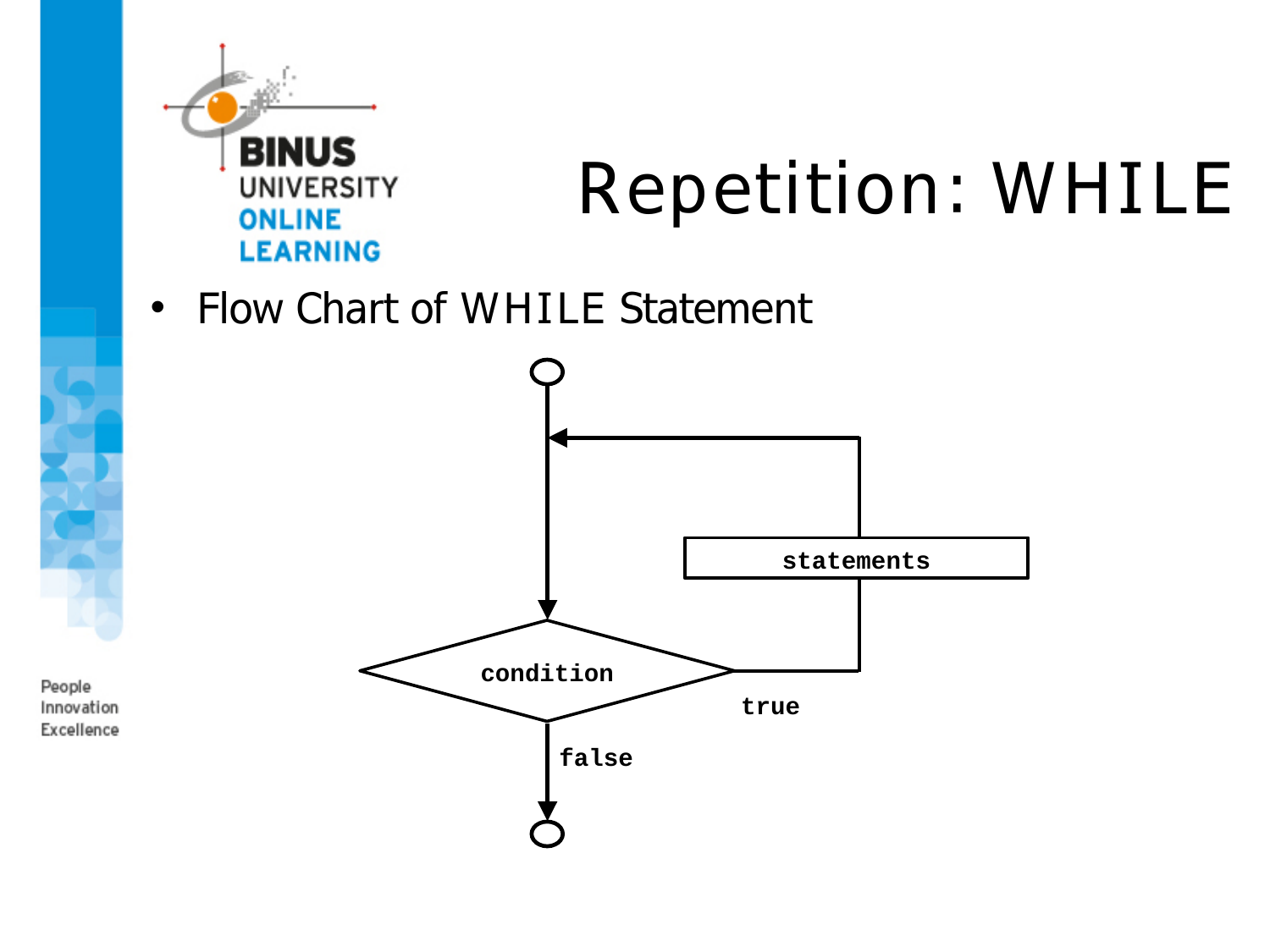

# Repetition: WHILE
Flow Chart of WHILE Statement

statements

condition

true

false